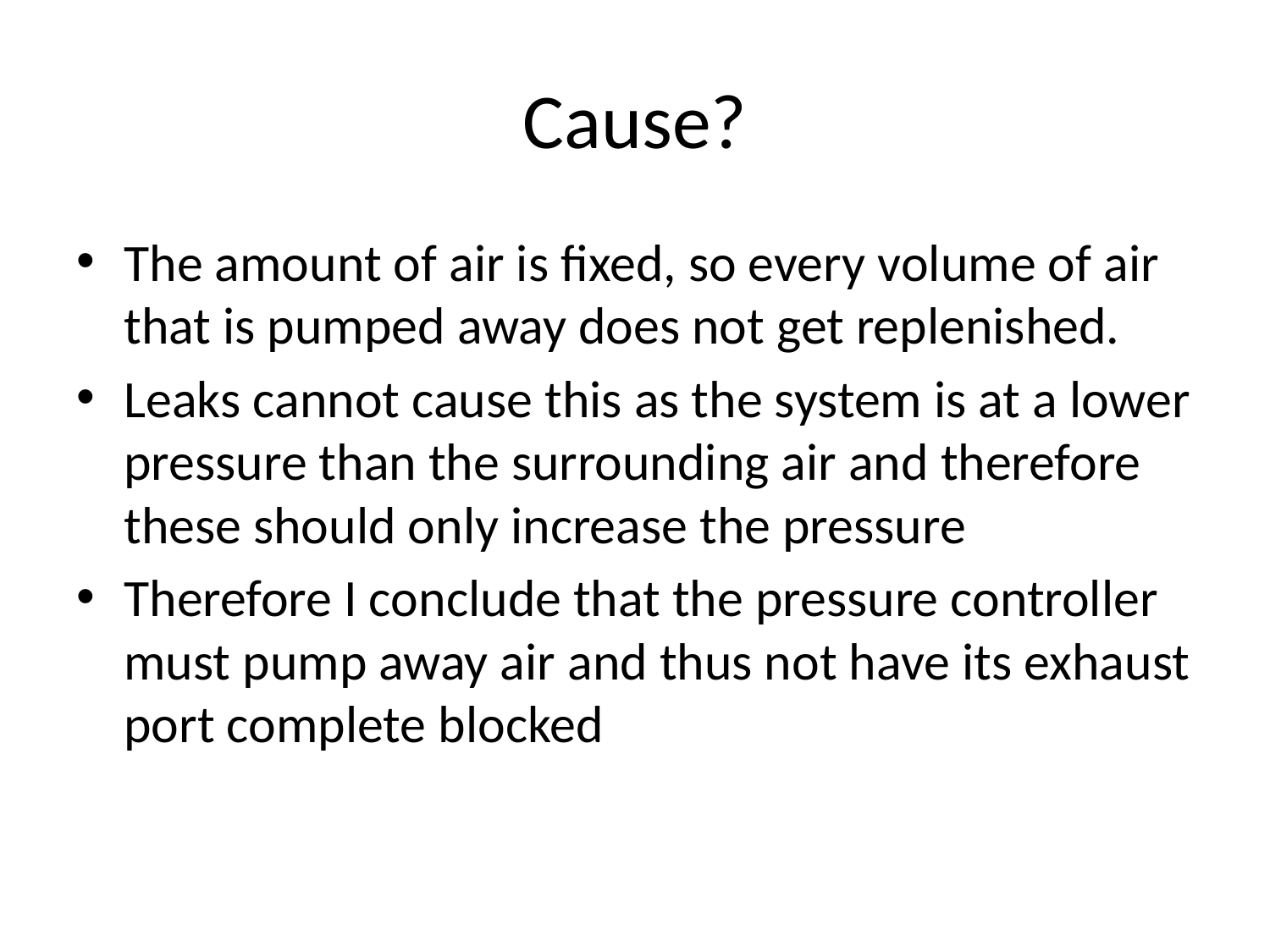

# Cause?
The amount of air is fixed, so every volume of air that is pumped away does not get replenished.
Leaks cannot cause this as the system is at a lower pressure than the surrounding air and therefore these should only increase the pressure
Therefore I conclude that the pressure controller must pump away air and thus not have its exhaust port complete blocked